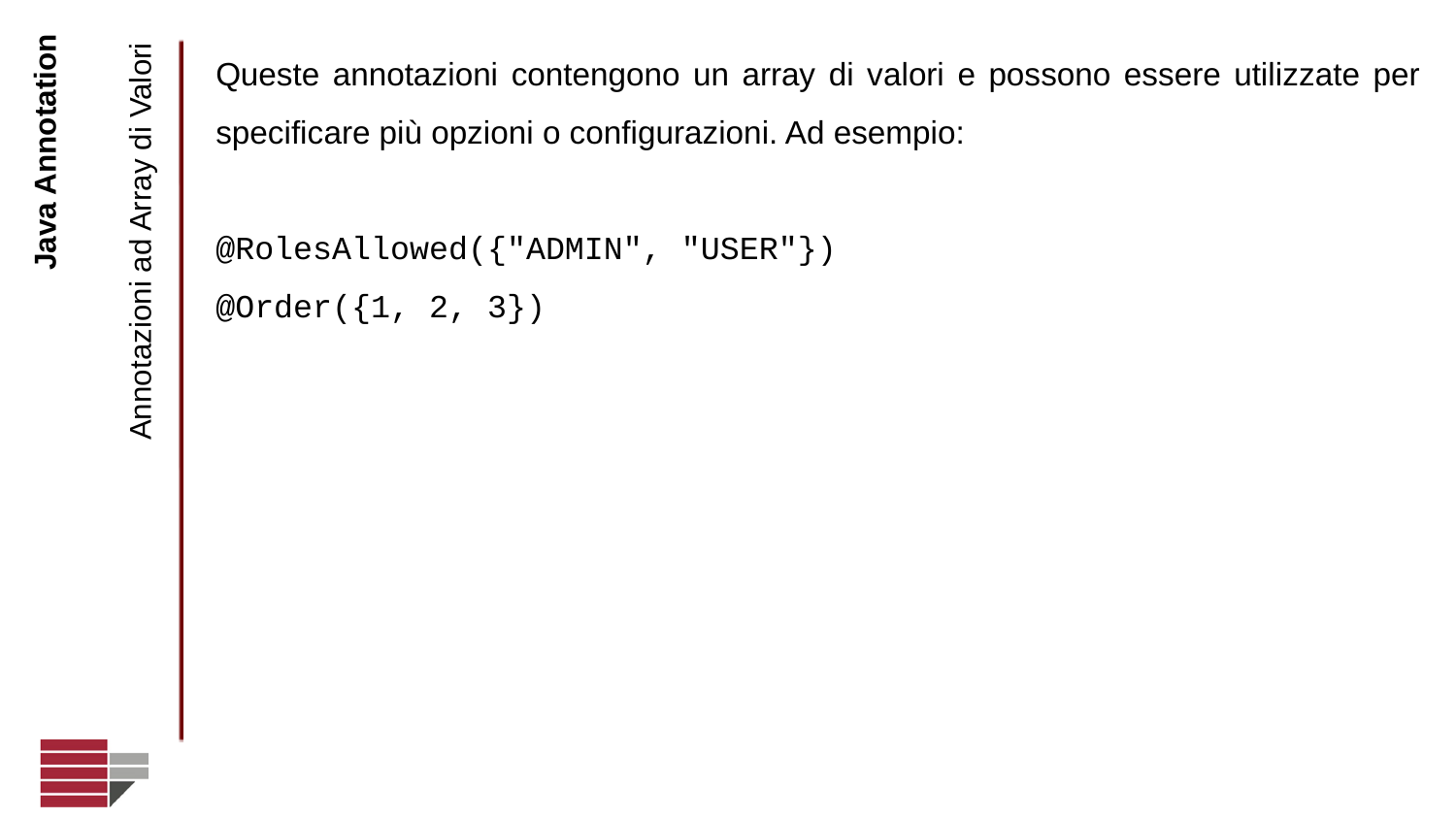

Queste annotazioni contengono un array di valori e possono essere utilizzate per specificare più opzioni o configurazioni. Ad esempio:

@RolesAllowed({"ADMIN", "USER"})
@Order({1, 2, 3})
# Java Annotation
Annotazioni ad Array di Valori